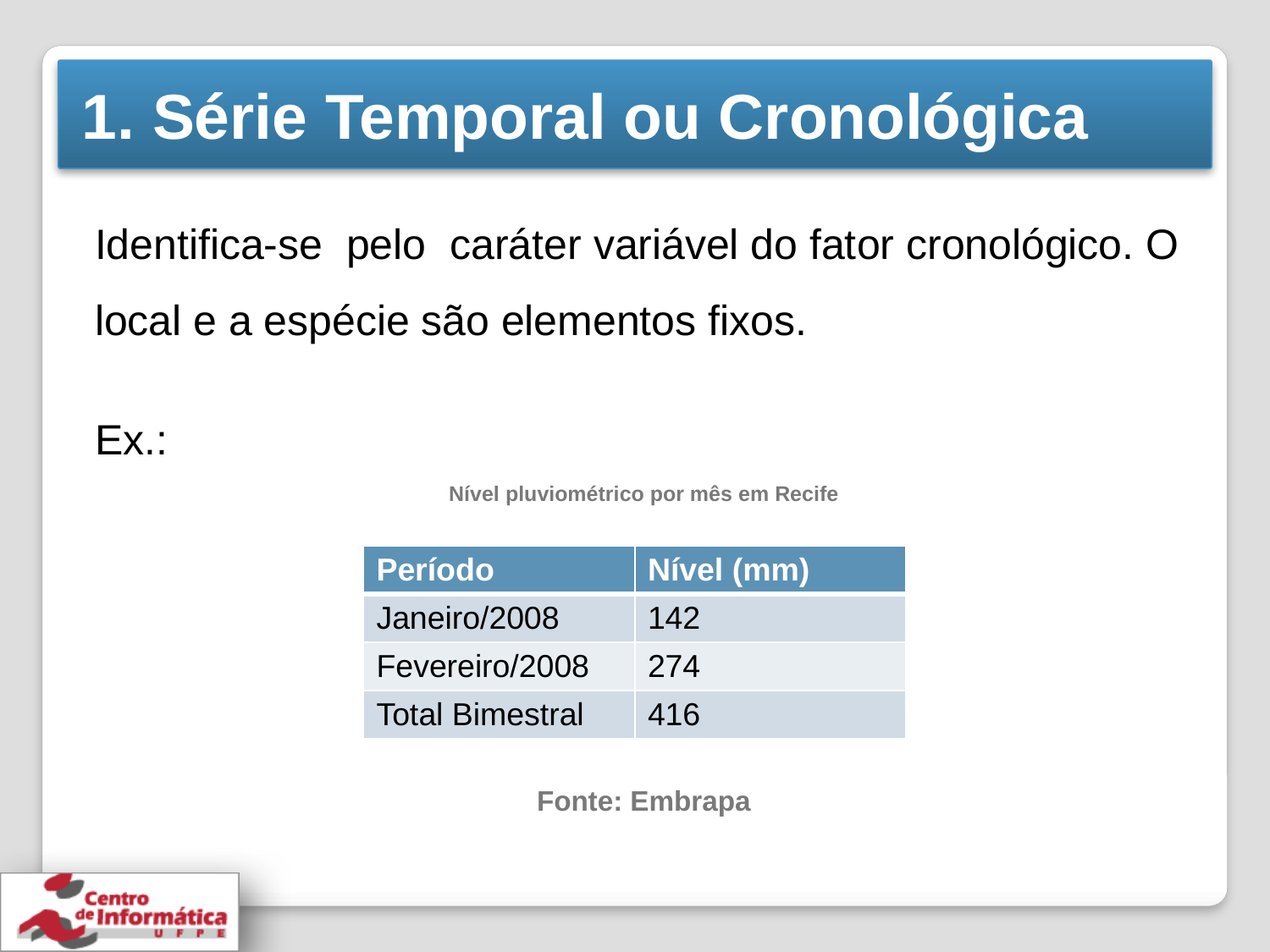

# 1. Série Temporal ou Cronológica
Identifica-se  pelo  caráter variável do fator cronológico. O local e a espécie são elementos fixos.

Ex.:
Nível pluviométrico por mês em Recife

| Período | Nível (mm) |
| --- | --- |
| Janeiro/2008 | 142 |
| Fevereiro/2008 | 274 |
| Total Bimestral | 416 |
Fonte: Embrapa